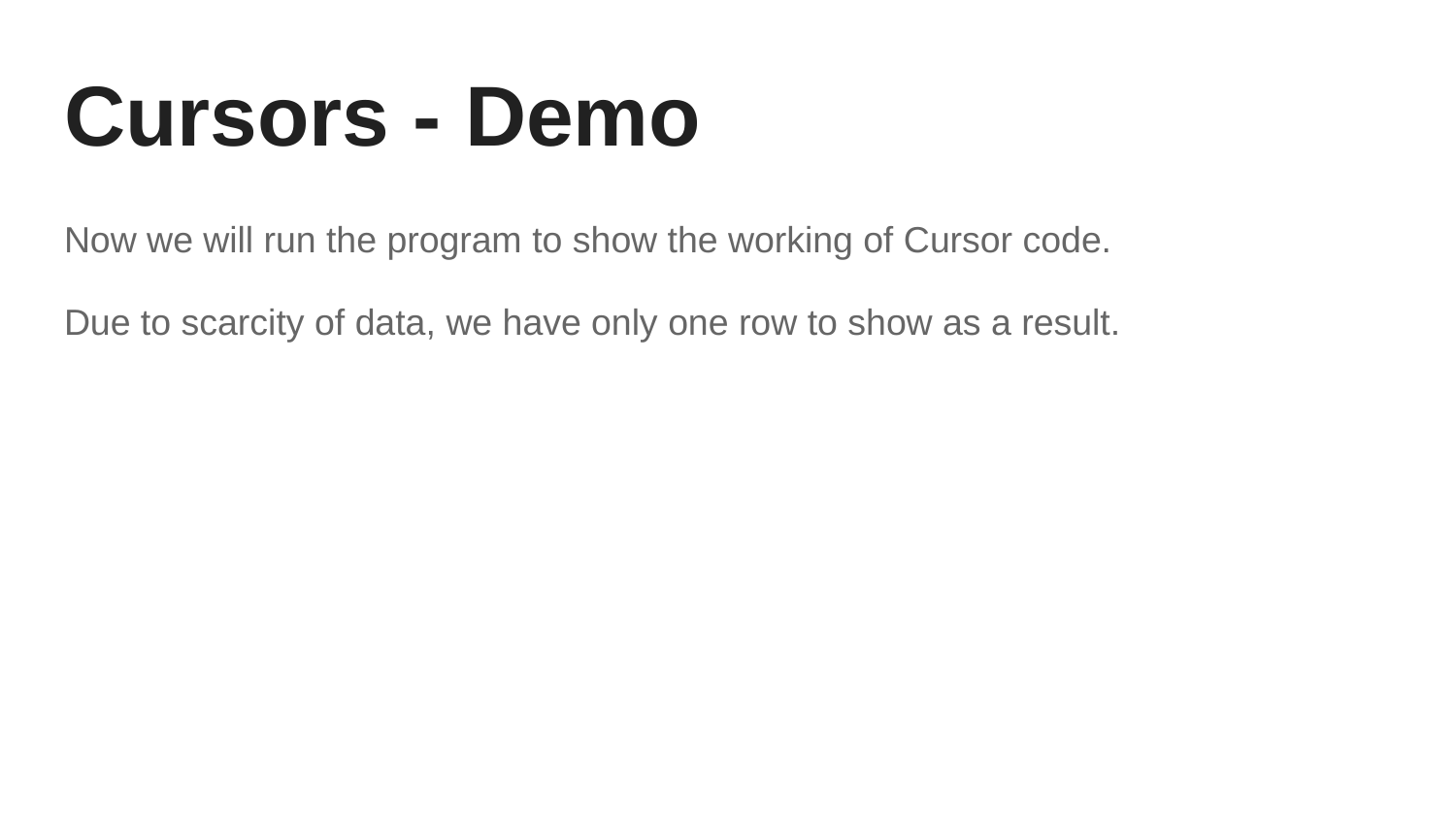

# Cursors - Demo
Now we will run the program to show the working of Cursor code.
Due to scarcity of data, we have only one row to show as a result.